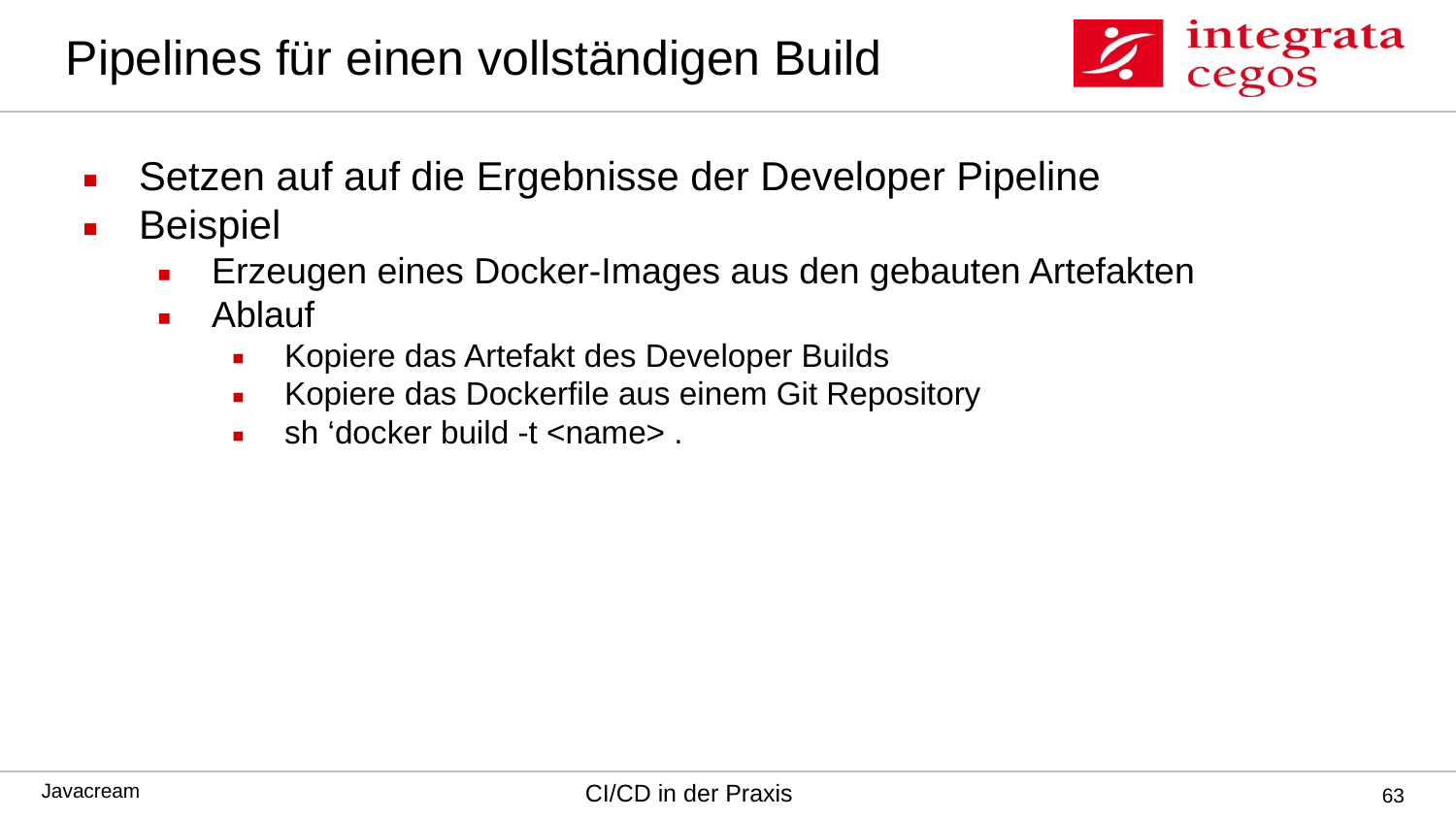

# Pipelines für einen vollständigen Build
Setzen auf auf die Ergebnisse der Developer Pipeline
Beispiel
Erzeugen eines Docker-Images aus den gebauten Artefakten
Ablauf
Kopiere das Artefakt des Developer Builds
Kopiere das Dockerfile aus einem Git Repository
sh ‘docker build -t <name> .
63